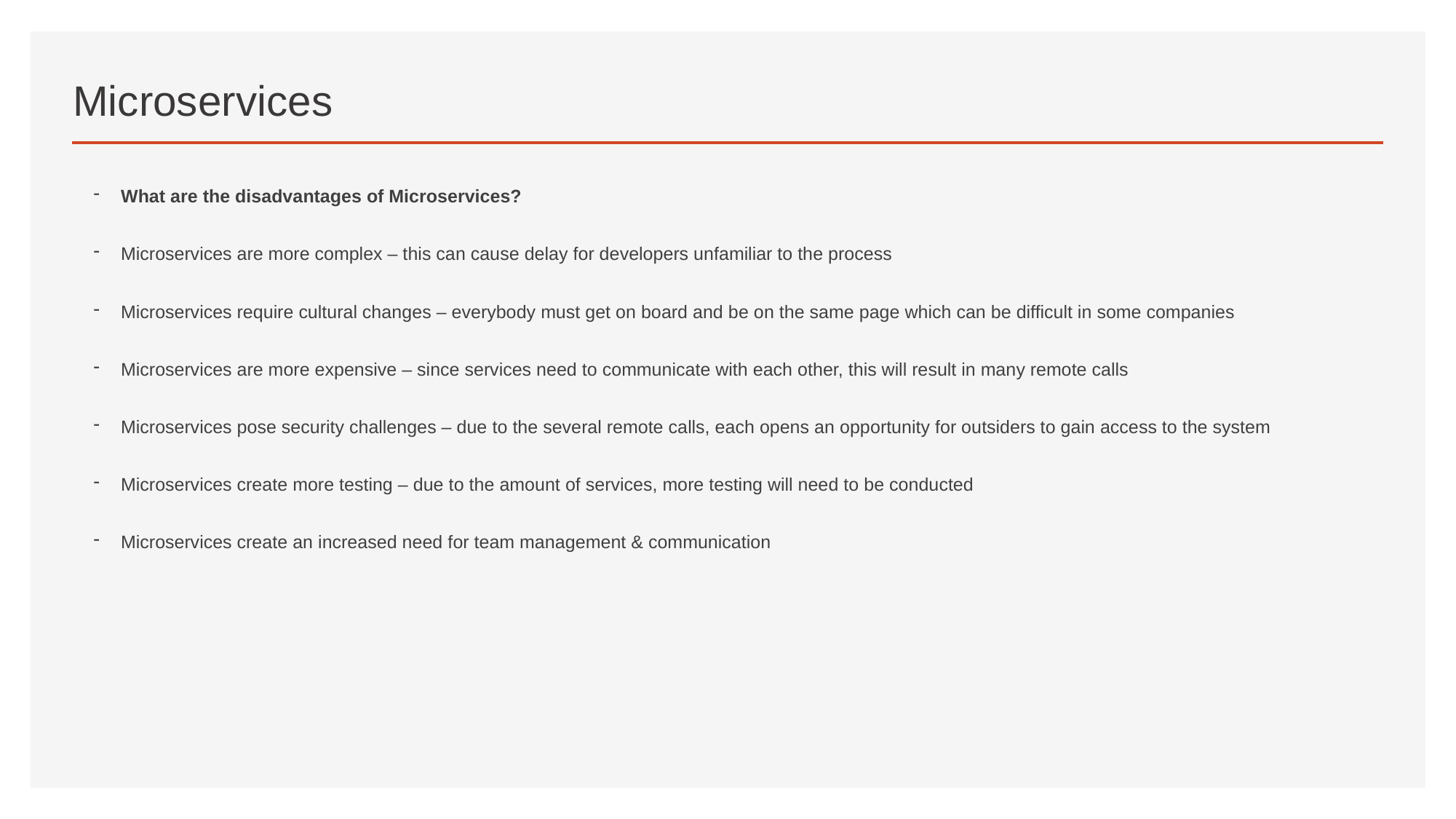

# Microservices

What are the disadvantages of Microservices?
Microservices are more complex – this can cause delay for developers unfamiliar to the process
Microservices require cultural changes – everybody must get on board and be on the same page which can be difficult in some companies
Microservices are more expensive – since services need to communicate with each other, this will result in many remote calls
Microservices pose security challenges – due to the several remote calls, each opens an opportunity for outsiders to gain access to the system
Microservices create more testing – due to the amount of services, more testing will need to be conducted
Microservices create an increased need for team management & communication